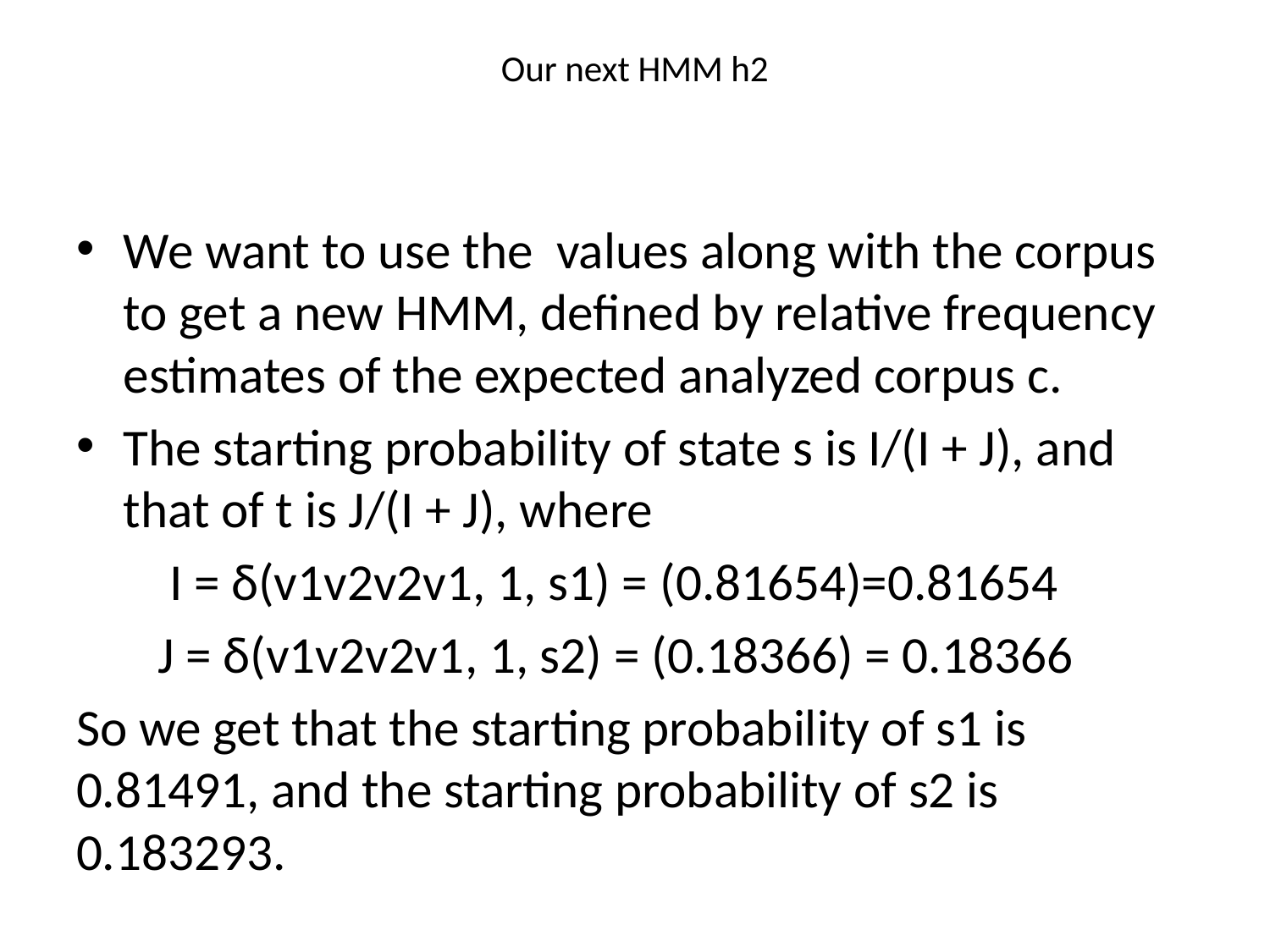

# Our next HMM h2

We want to use the  values along with the corpus to get a new HMM, defined by relative frequency estimates of the expected analyzed corpus c.
The starting probability of state s is I/(I + J), and that of t is J/(I + J), where
        I = δ(v1v2v2v1, 1, s1) = (0.81654)=0.81654
       J = δ(v1v2v2v1, 1, s2) = (0.18366) = 0.18366
So we get that the starting probability of s1 is 0.81491, and the starting probability of s2 is 0.183293.